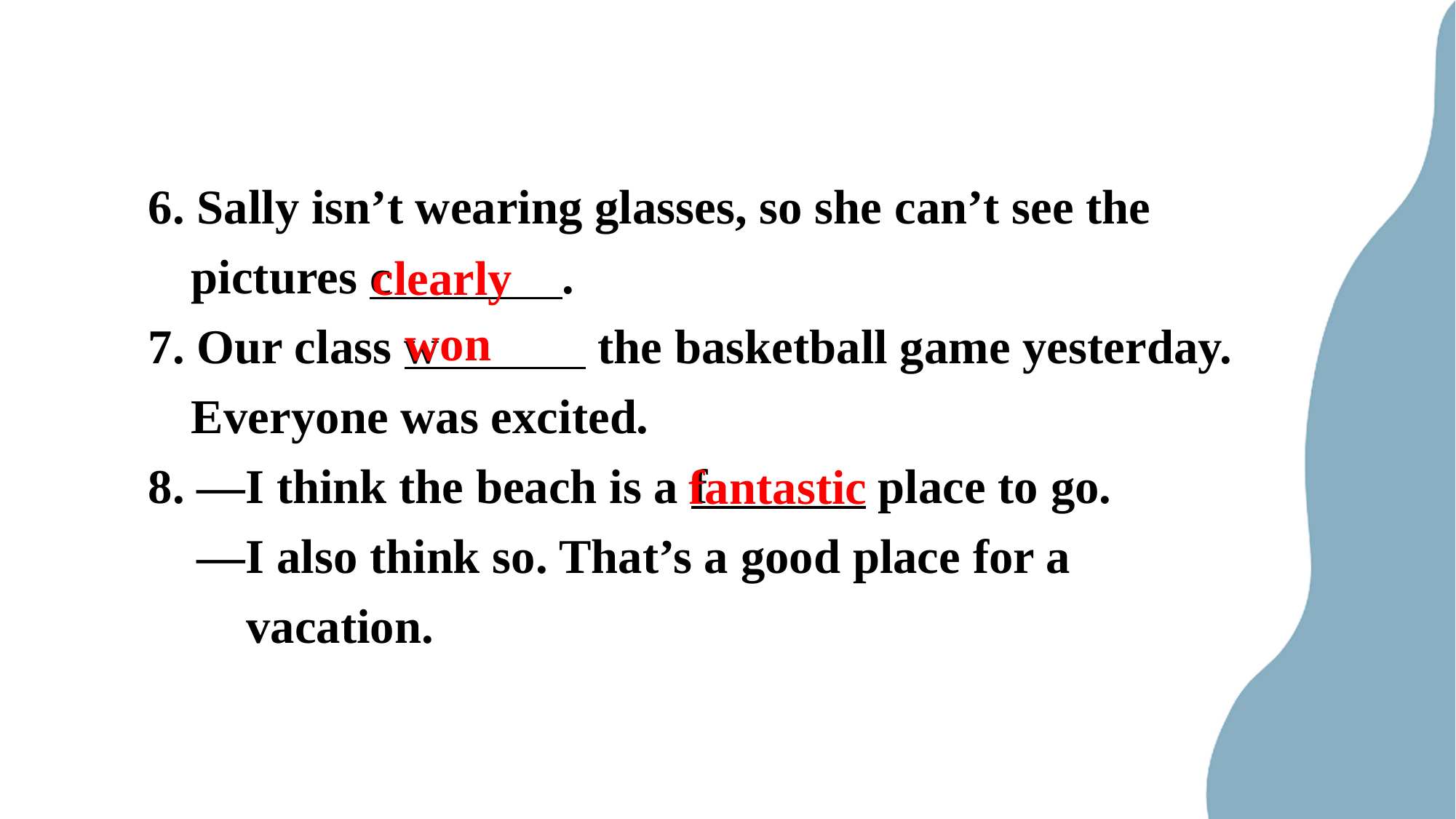

6. Sally isn’t wearing glasses, so she can’t see the pictures c              .
7. Our class w             the basketball game yesterday. Everyone was excited.
8. —I think the beach is a f              place to go.
    —I also think so. That’s a good place for a
        vacation.
clearly
won
fantastic